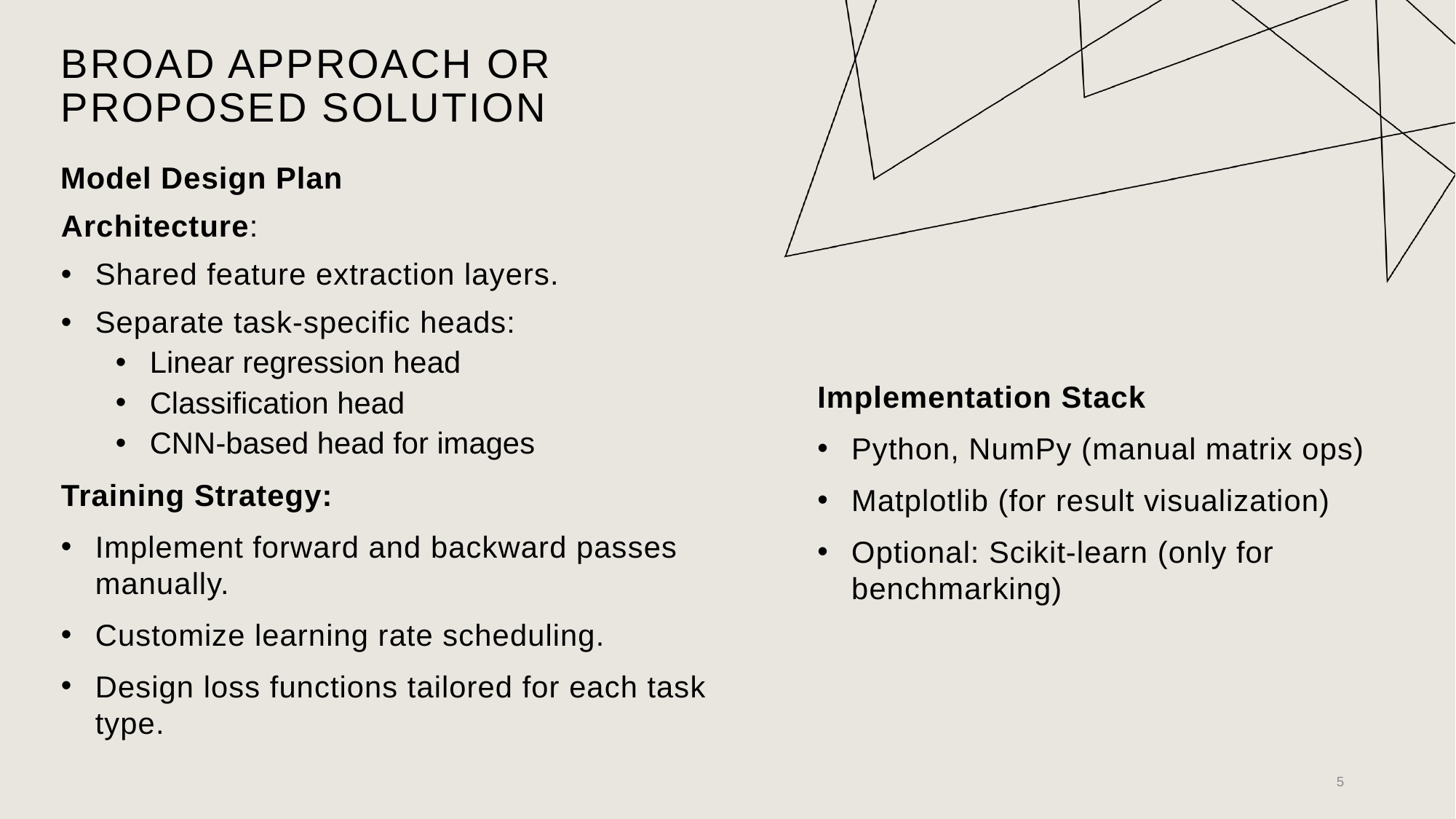

# Broad Approach or proposed solution
Model Design Plan

Architecture:
Shared feature extraction layers.
Separate task-specific heads:
Linear regression head
Classification head
CNN-based head for images

Implementation Stack
Python, NumPy (manual matrix ops)
Matplotlib (for result visualization)
Optional: Scikit-learn (only for benchmarking)

Training Strategy:
Implement forward and backward passes manually.
Customize learning rate scheduling.
Design loss functions tailored for each task type.
5